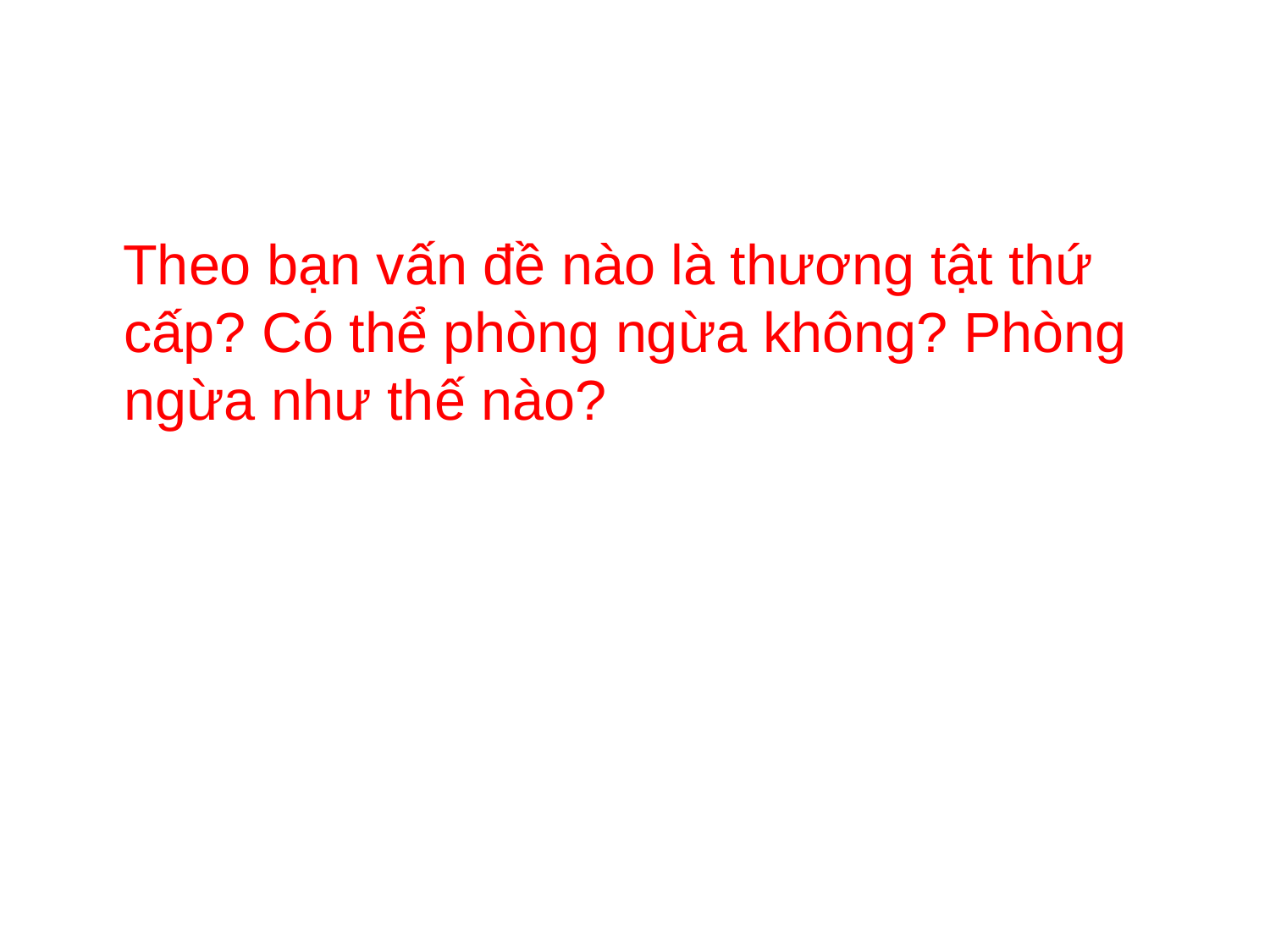

#
   Theo bạn vấn đề nào là thương tật thứ cấp? Có thể phòng ngừa không? Phòng ngừa như thế nào?